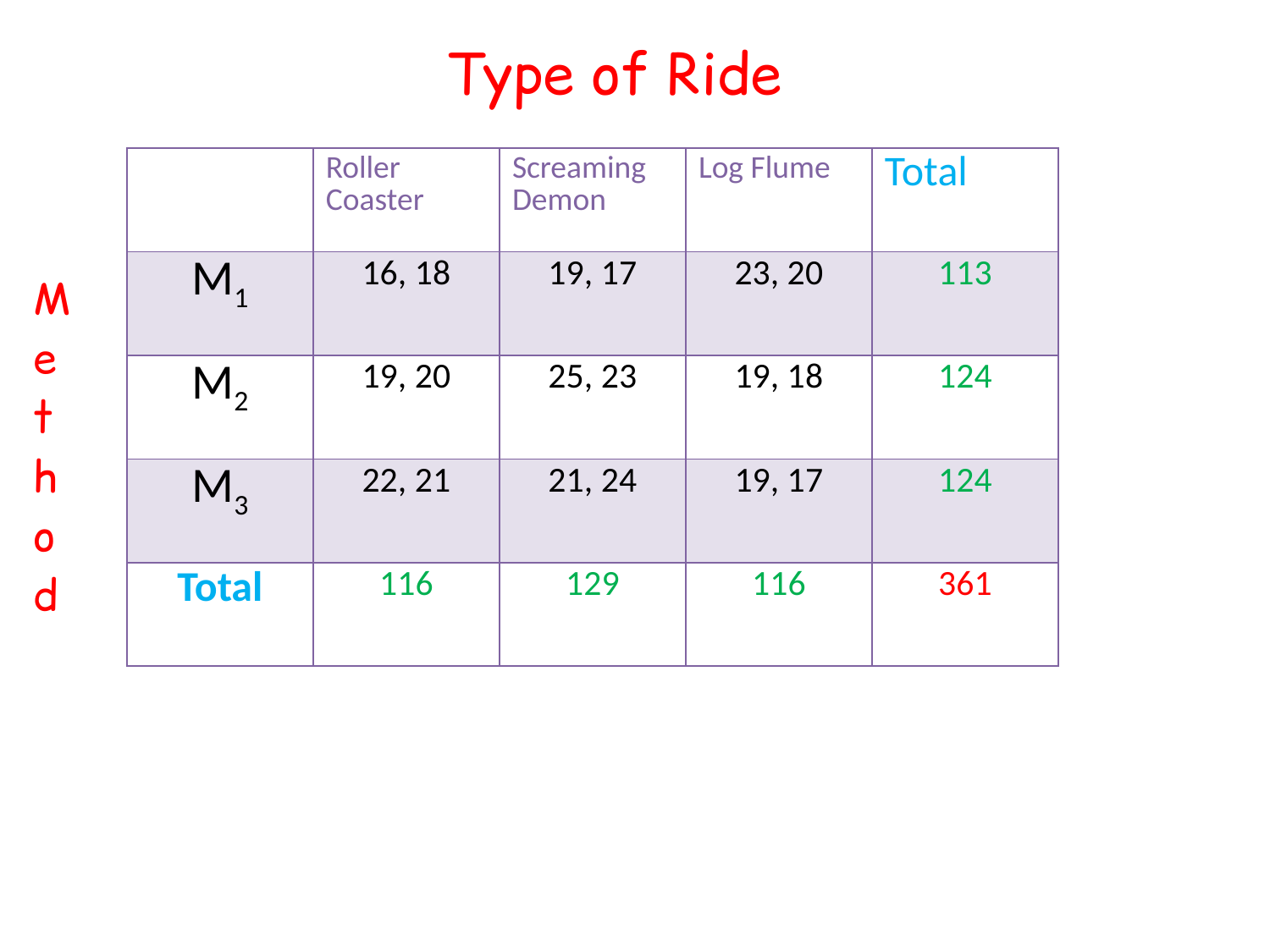

Type of Ride

M
e
t
h
o
d

|  | Roller Coaster | Screaming Demon | Log Flume | Total |
| --- | --- | --- | --- | --- |
| M1 | 16, 18 | 19, 17 | 23, 20 | 113 |
| M2 | 19, 20 | 25, 23 | 19, 18 | 124 |
| M3 | 22, 21 | 21, 24 | 19, 17 | 124 |
| Total | 116 | 129 | 116 | 361 |